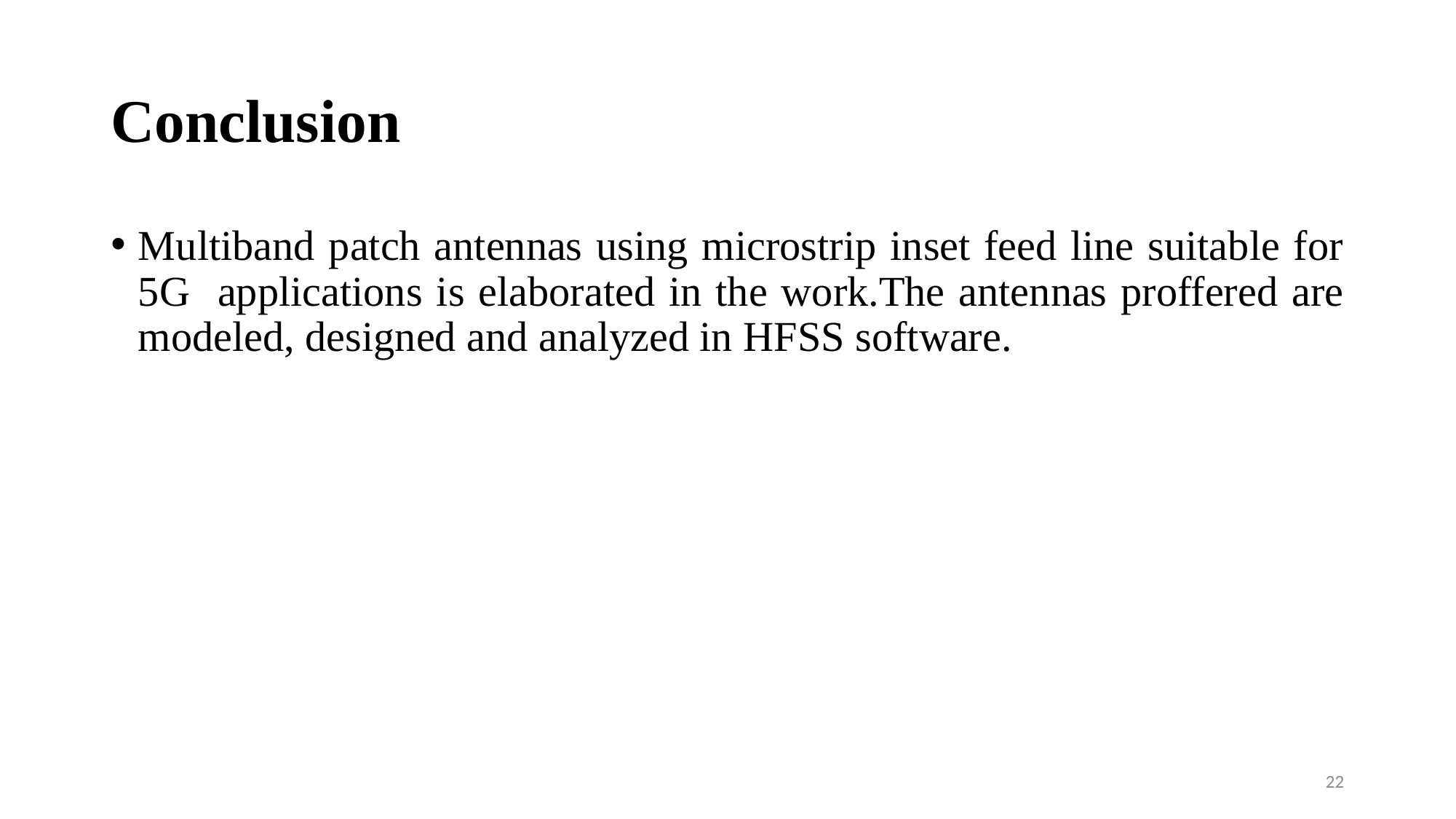

# Conclusion
Multiband patch antennas using microstrip inset feed line suitable for 5G  applications is elaborated in the work.The antennas proffered are modeled, designed and analyzed in HFSS software.

22